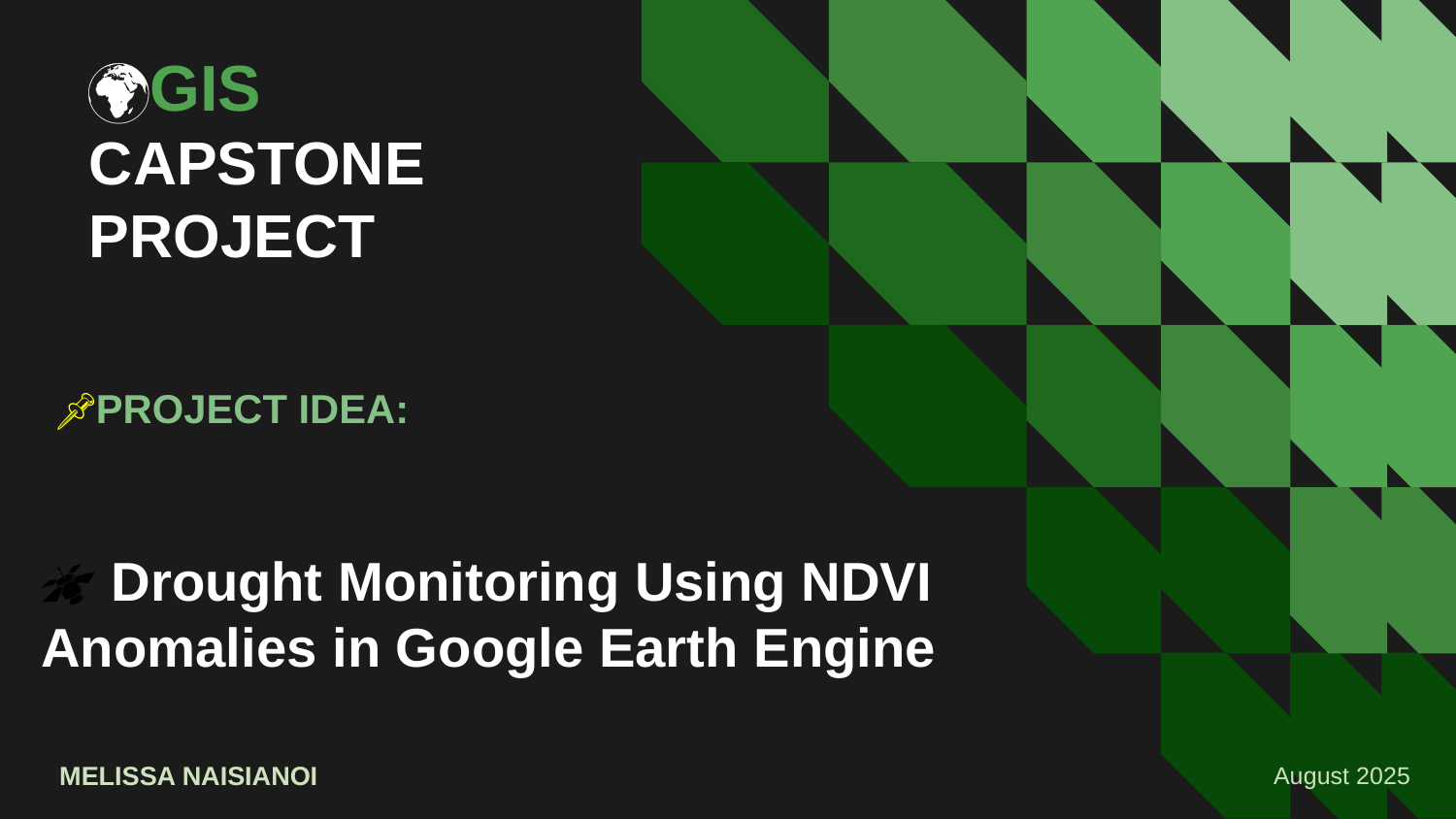

🌍GIS CAPSTONE PROJECT
📌PROJECT IDEA:
# 🛰️ Drought Monitoring Using NDVI Anomalies in Google Earth Engine
August 2025
     MELISSA NAISIANOI